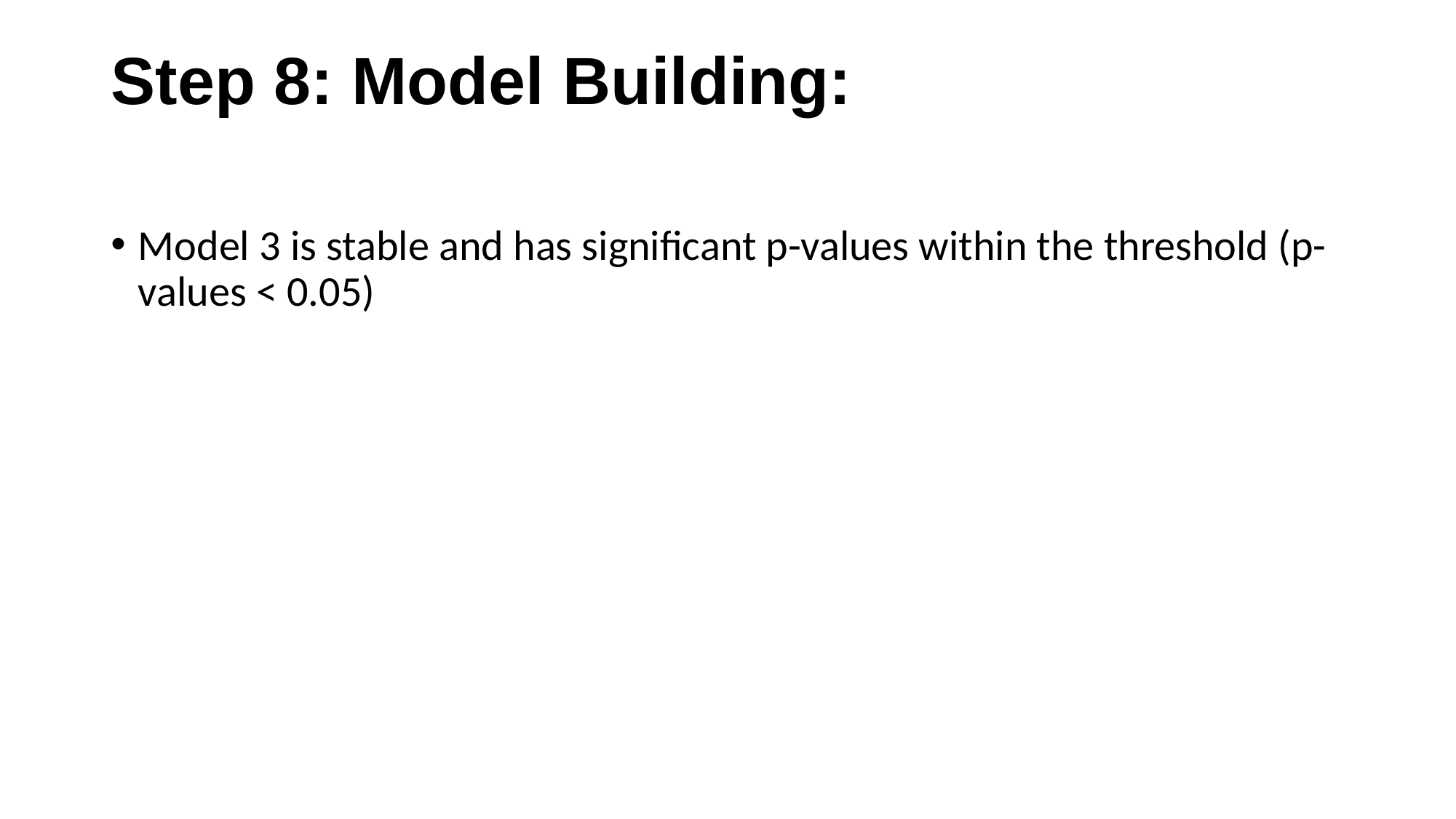

# Step 8: Model Building:
Model 3 is stable and has significant p-values within the threshold (p-values < 0.05)